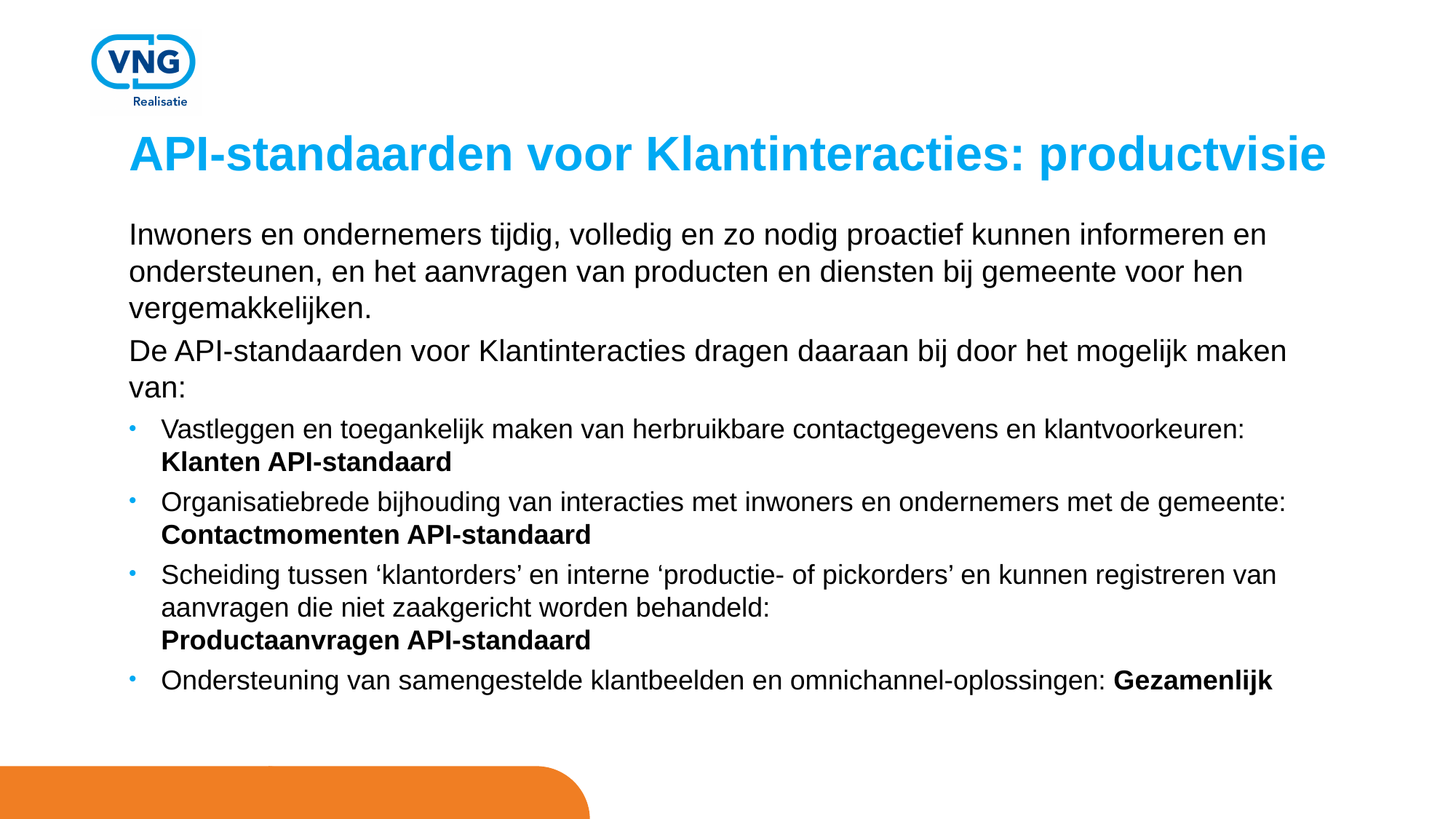

# API-standaarden voor Klantinteracties: productvisie
Inwoners en ondernemers tijdig, volledig en zo nodig proactief kunnen informeren en ondersteunen, en het aanvragen van producten en diensten bij gemeente voor hen vergemakkelijken.
De API-standaarden voor Klantinteracties dragen daaraan bij door het mogelijk maken van:
Vastleggen en toegankelijk maken van herbruikbare contactgegevens en klantvoorkeuren: Klanten API-standaard
Organisatiebrede bijhouding van interacties met inwoners en ondernemers met de gemeente: Contactmomenten API-standaard
Scheiding tussen ‘klantorders’ en interne ‘productie- of pickorders’ en kunnen registreren van aanvragen die niet zaakgericht worden behandeld:
Productaanvragen API-standaard
Ondersteuning van samengestelde klantbeelden en omnichannel-oplossingen: Gezamenlijk